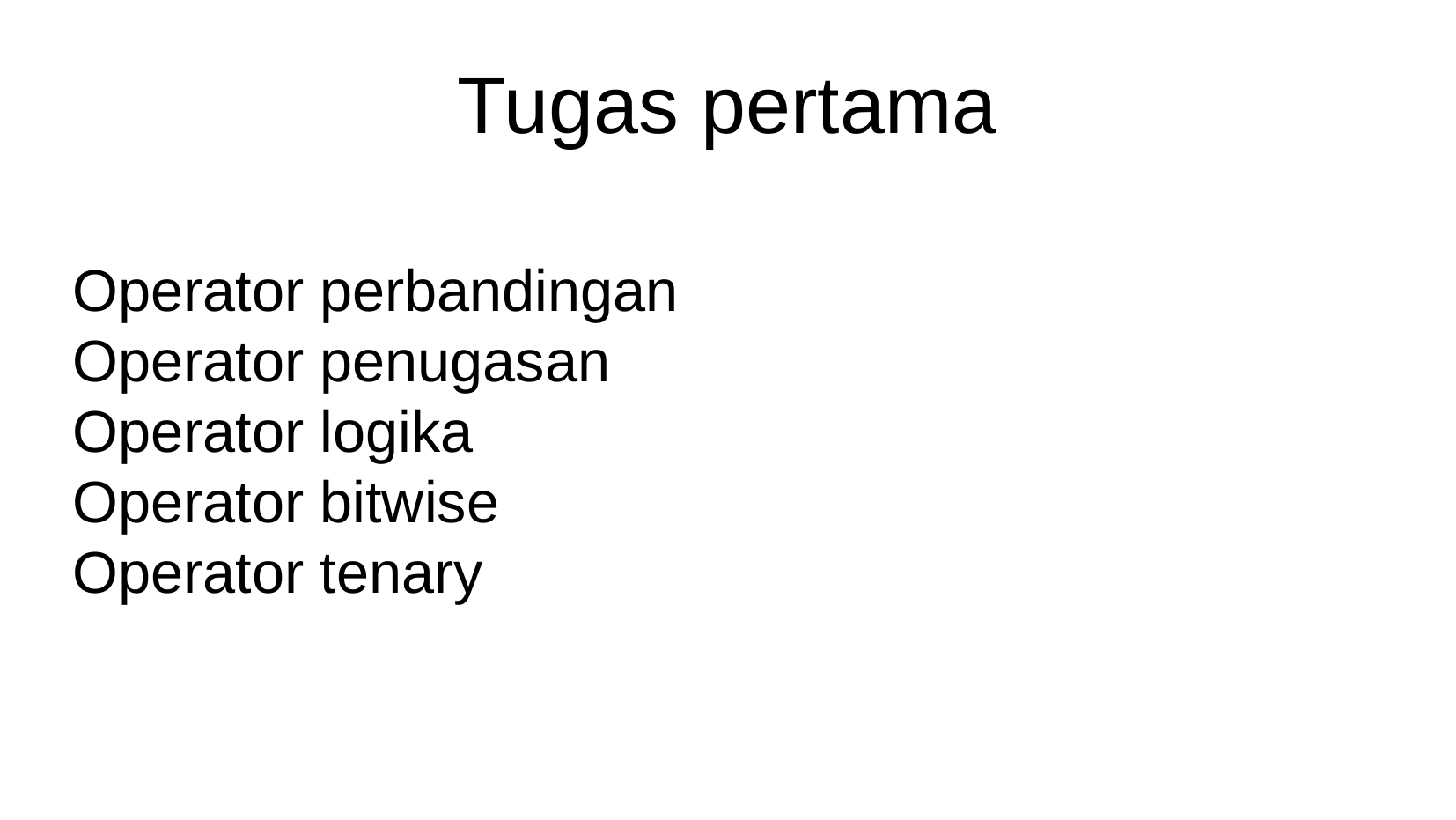

Tugas pertama
Operator perbandingan
Operator penugasan
Operator logika
Operator bitwise
Operator tenary